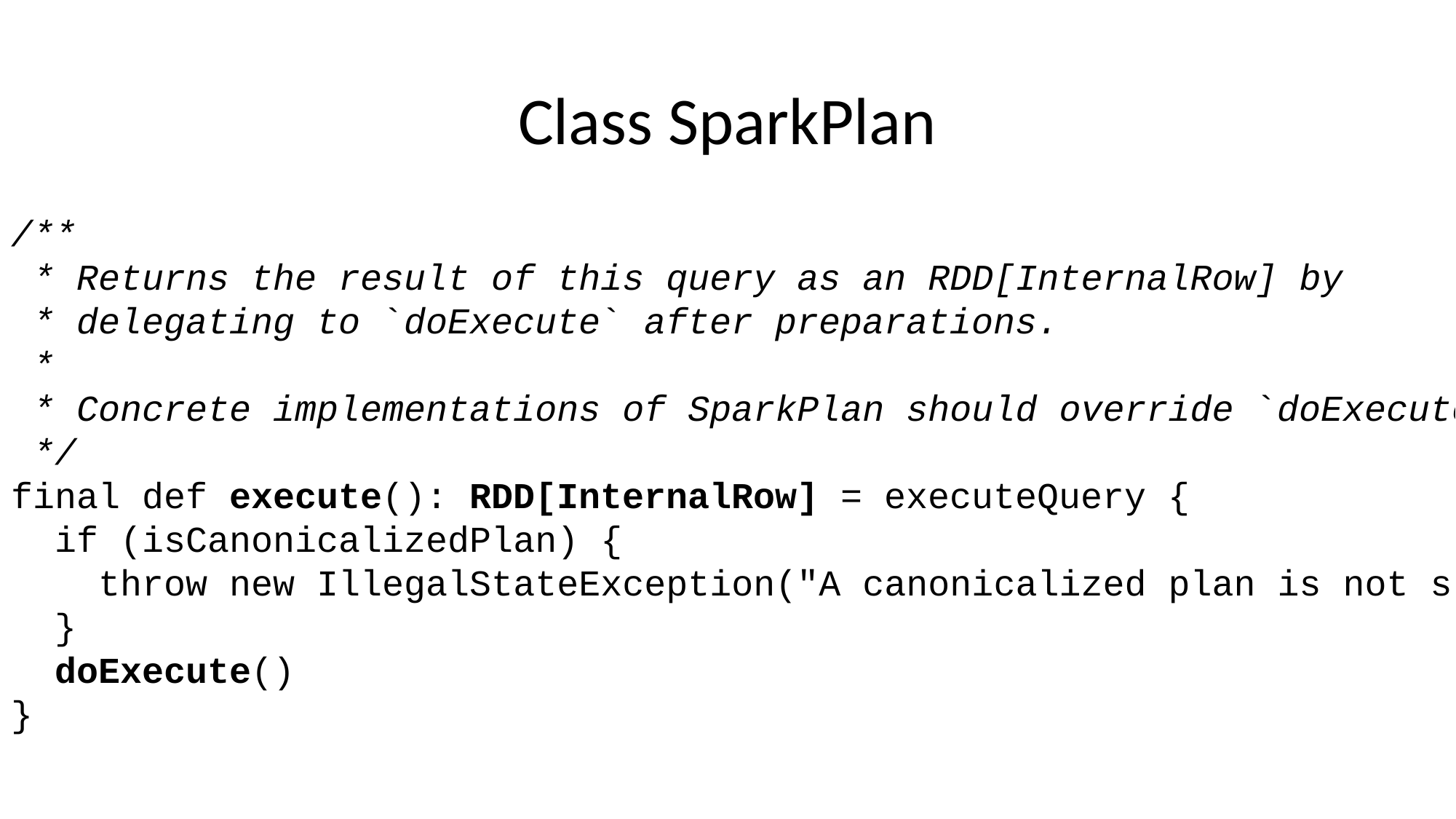

# Class SparkPlan
/**
 * Returns the result of this query as an RDD[InternalRow] by
 * delegating to `doExecute` after preparations.
 *
 * Concrete implementations of SparkPlan should override `doExecute`.
 */
final def execute(): RDD[InternalRow] = executeQuery {
  if (isCanonicalizedPlan) {
    throw new IllegalStateException("A canonicalized plan is not supposed to be executed.")
  }
  doExecute()
}